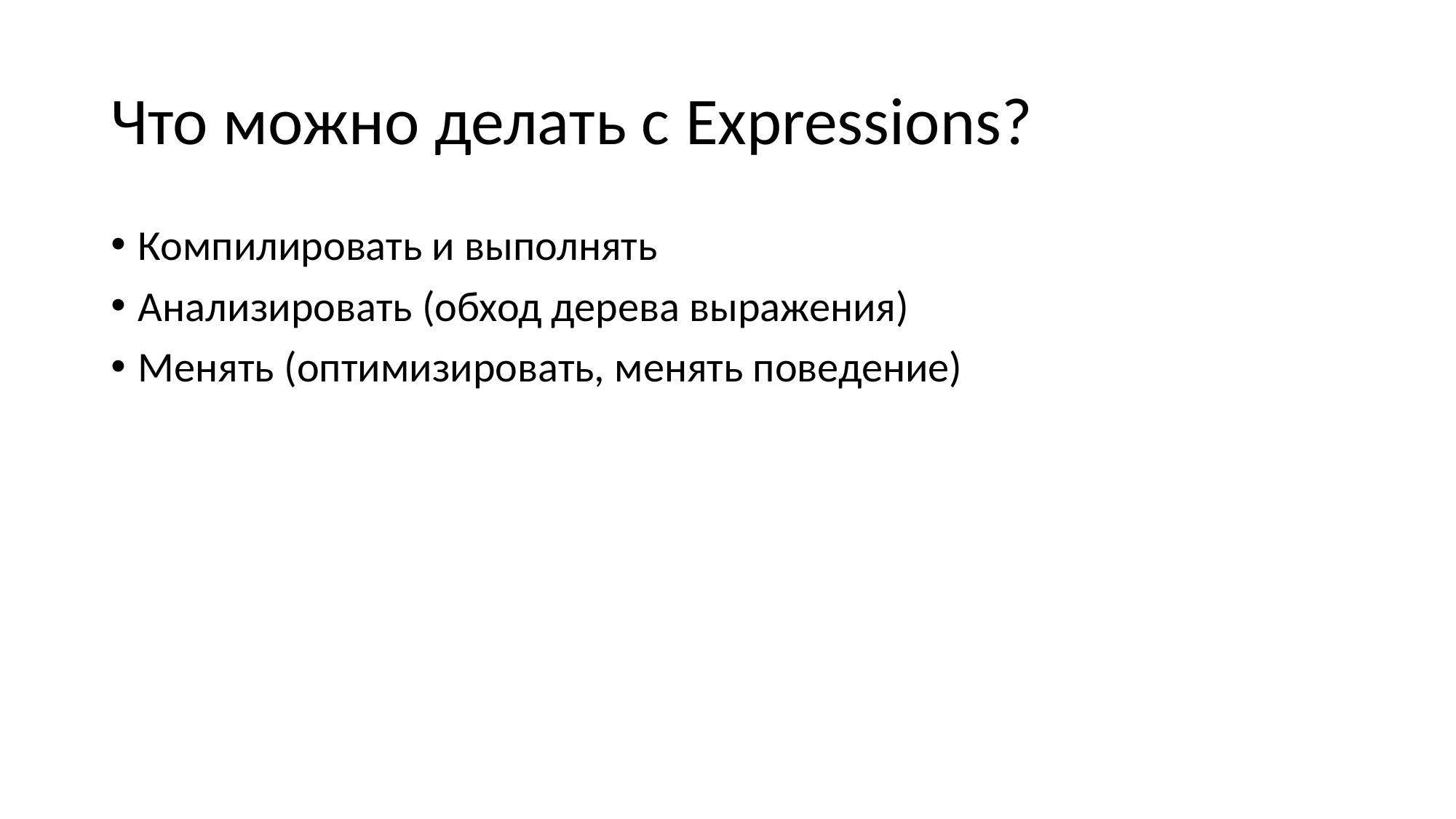

# Что можно делать с Expressions?
Компилировать и выполнять
Анализировать (обход дерева выражения)
Менять (оптимизировать, менять поведение)